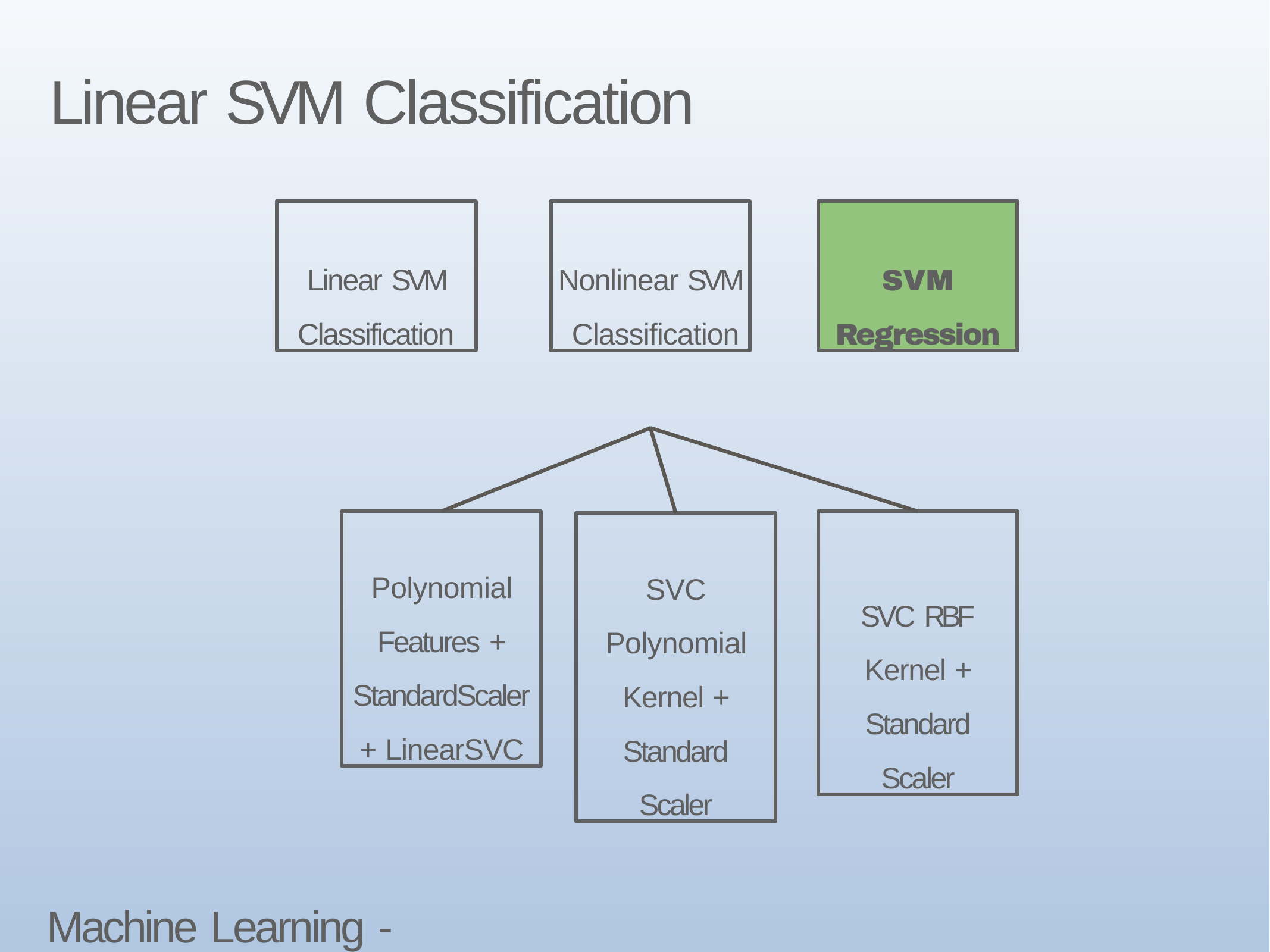

# Linear SVM Classification

Linear SVM Classification

Nonlinear SVM Classification

SVM
Regression

Polynomial Features + StandardScaler
+ LinearSVC

SVC RBF
Kernel + Standard Scaler

SVC
Polynomial Kernel + Standard Scaler
Machine Learning - SVM